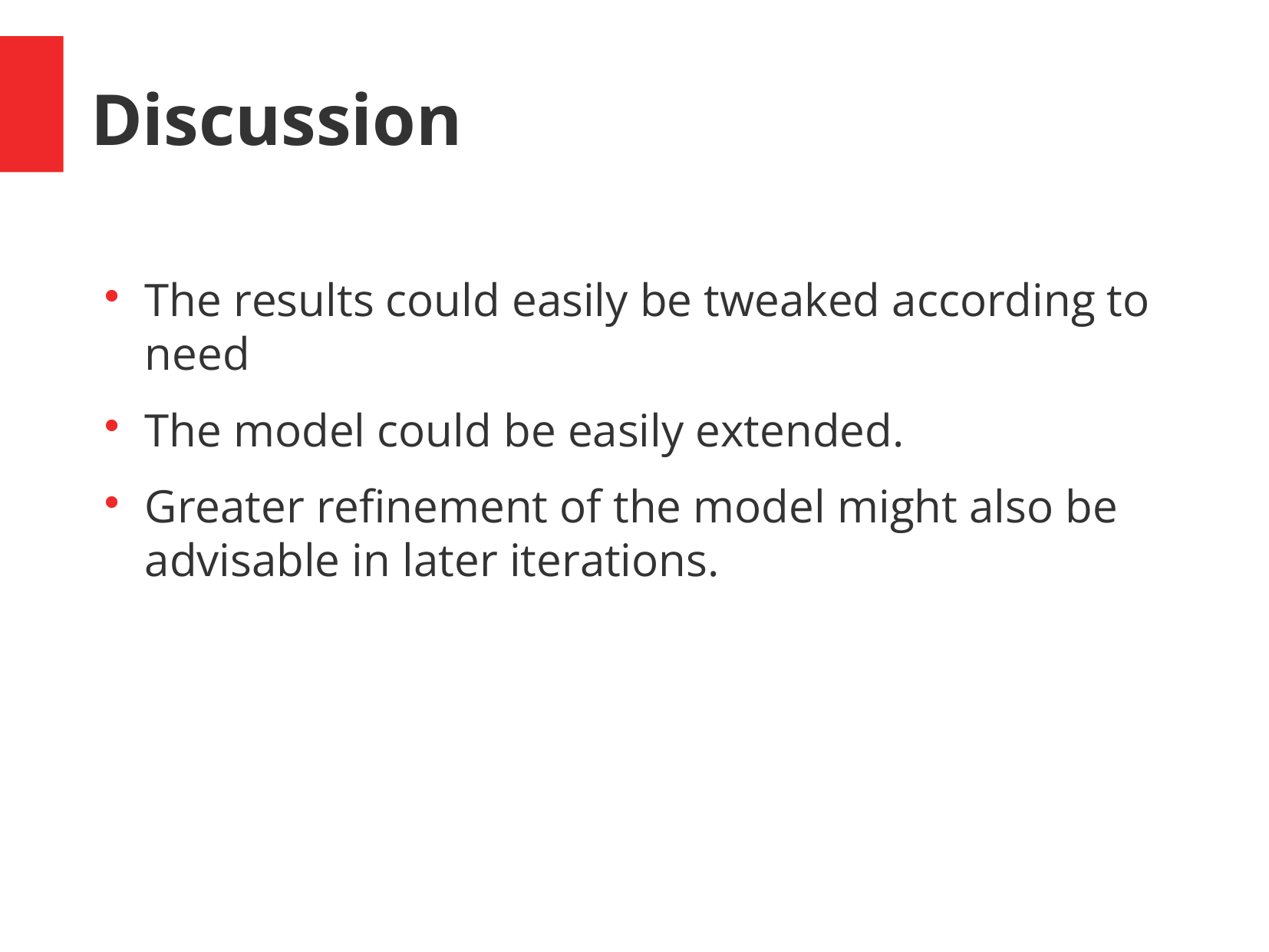

Discussion
The results could easily be tweaked according to need
The model could be easily extended.
Greater refinement of the model might also be advisable in later iterations.